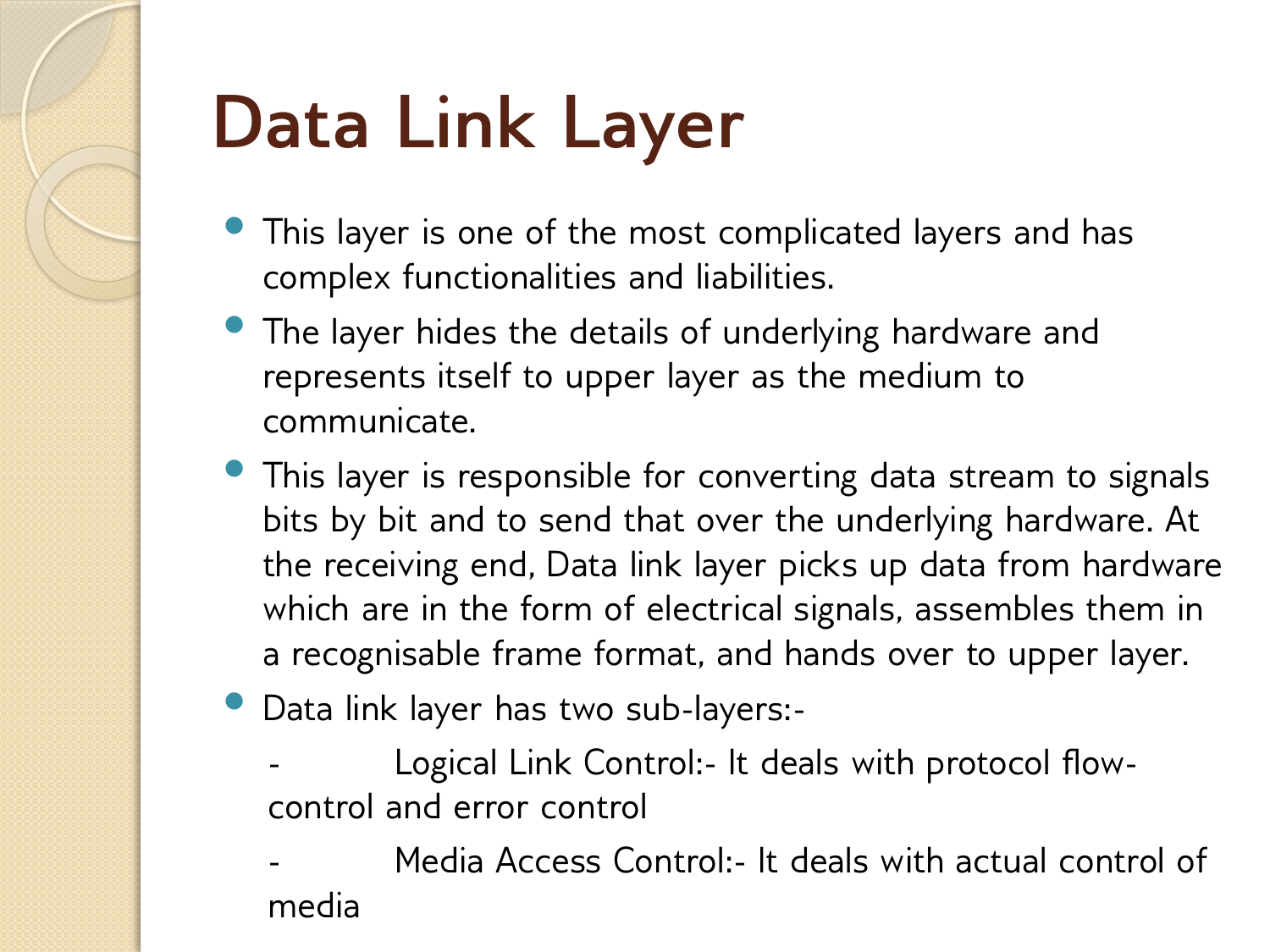

# Data Link Layer
This layer is one of the most complicated layers and has complex functionalities and liabilities.
The layer hides the details of underlying hardware and represents itself to upper layer as the medium to communicate.
This layer is responsible for converting data stream to signals bits by bit and to send that over the underlying hardware. At the receiving end, Data link layer picks up data from hardware which are in the form of electrical signals, assembles them in a recognisable frame format, and hands over to upper layer.
Data link layer has two sub-layers:-
-	Logical Link Control:- It deals with protocol flow-control and error control
-	Media Access Control:- It deals with actual control of media